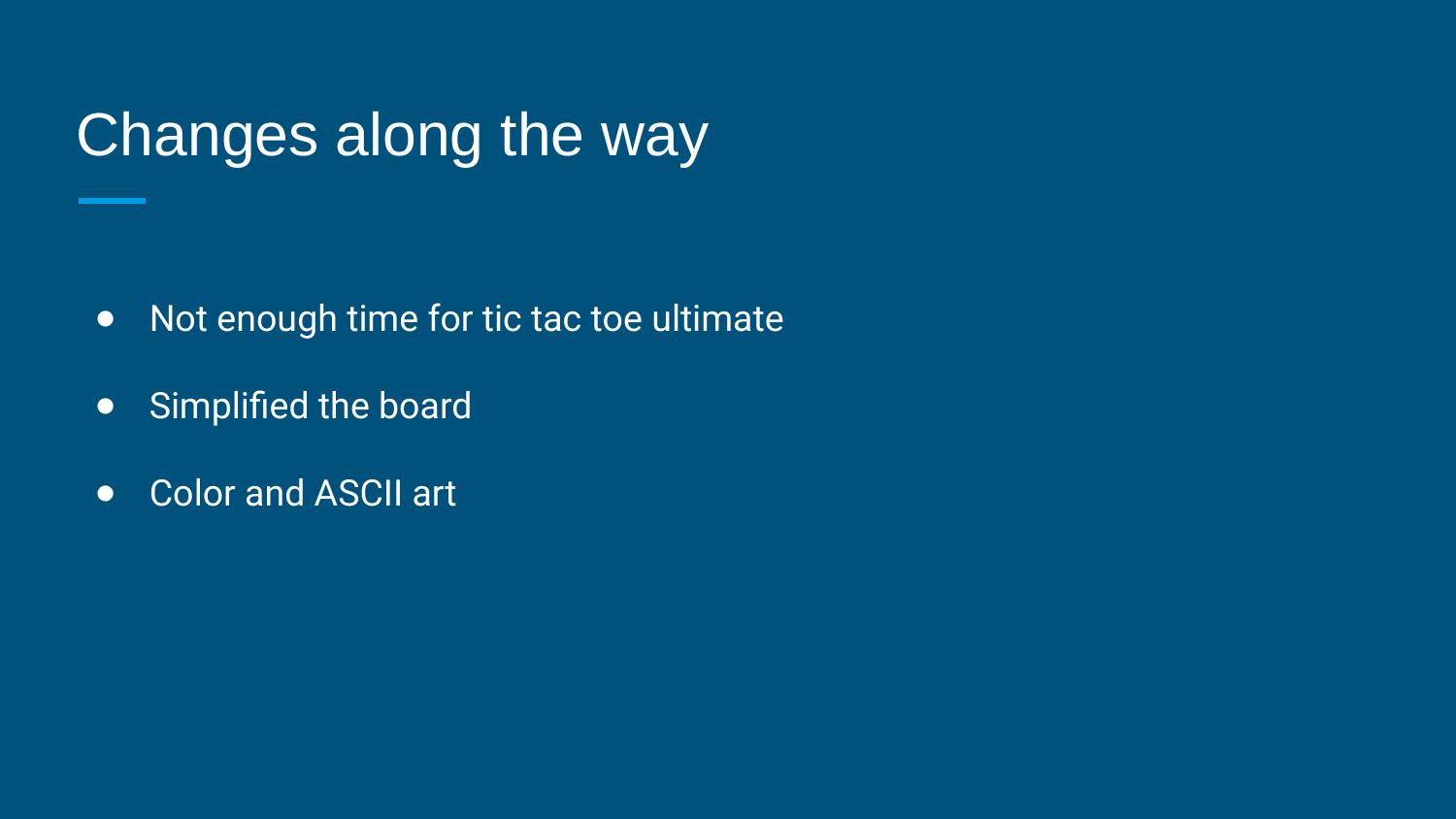

# Changes along the way
Not enough time for tic tac toe ultimate
Simplified the board
Color and ASCII art